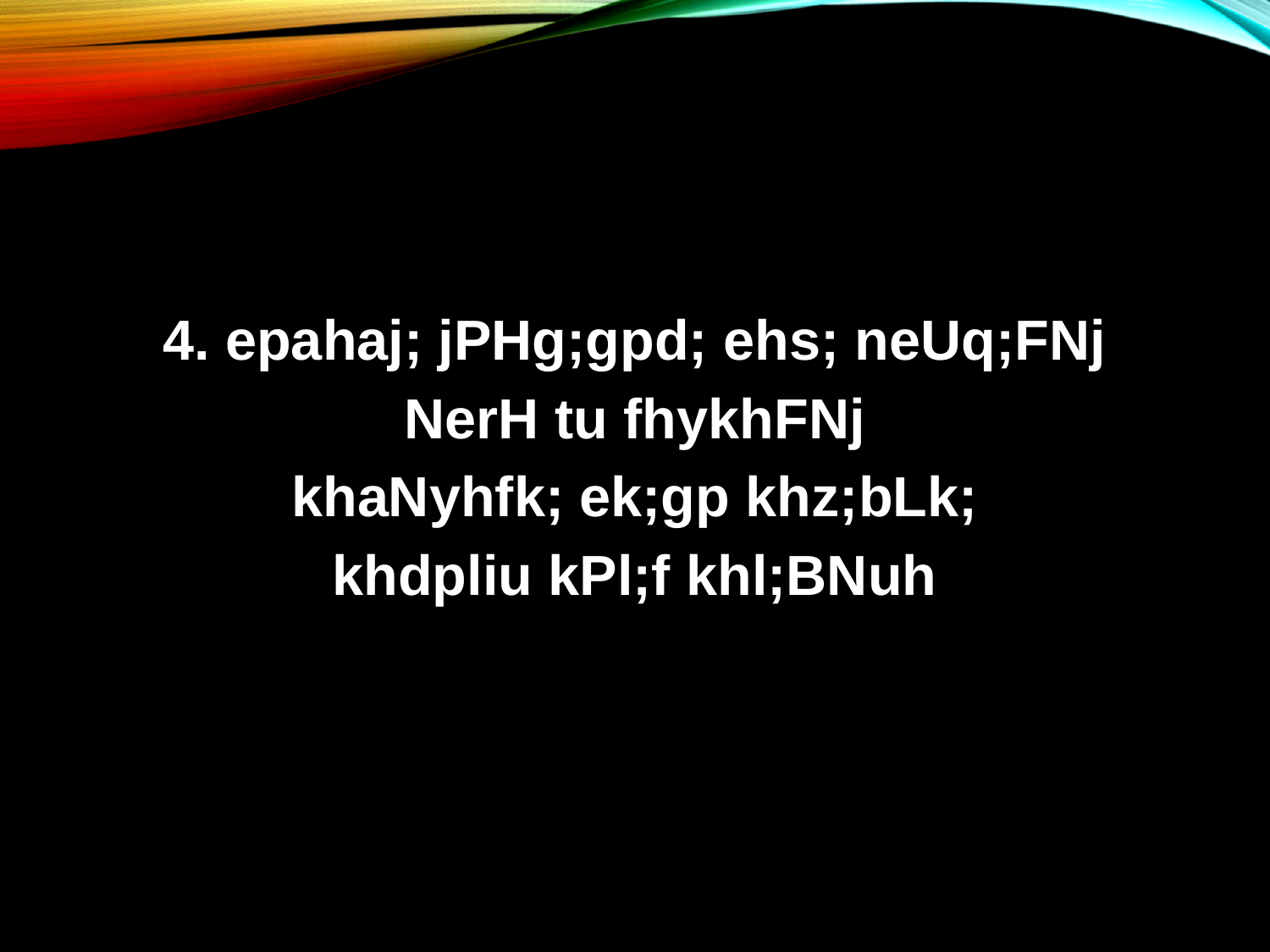

#
4. epahaj; jPHg;gpd; ehs; neUq;FNj
NerH tu fhykhFNj
khaNyhfk; ek;gp khz;bLk;
khdpliu kPl;f khl;BNuh